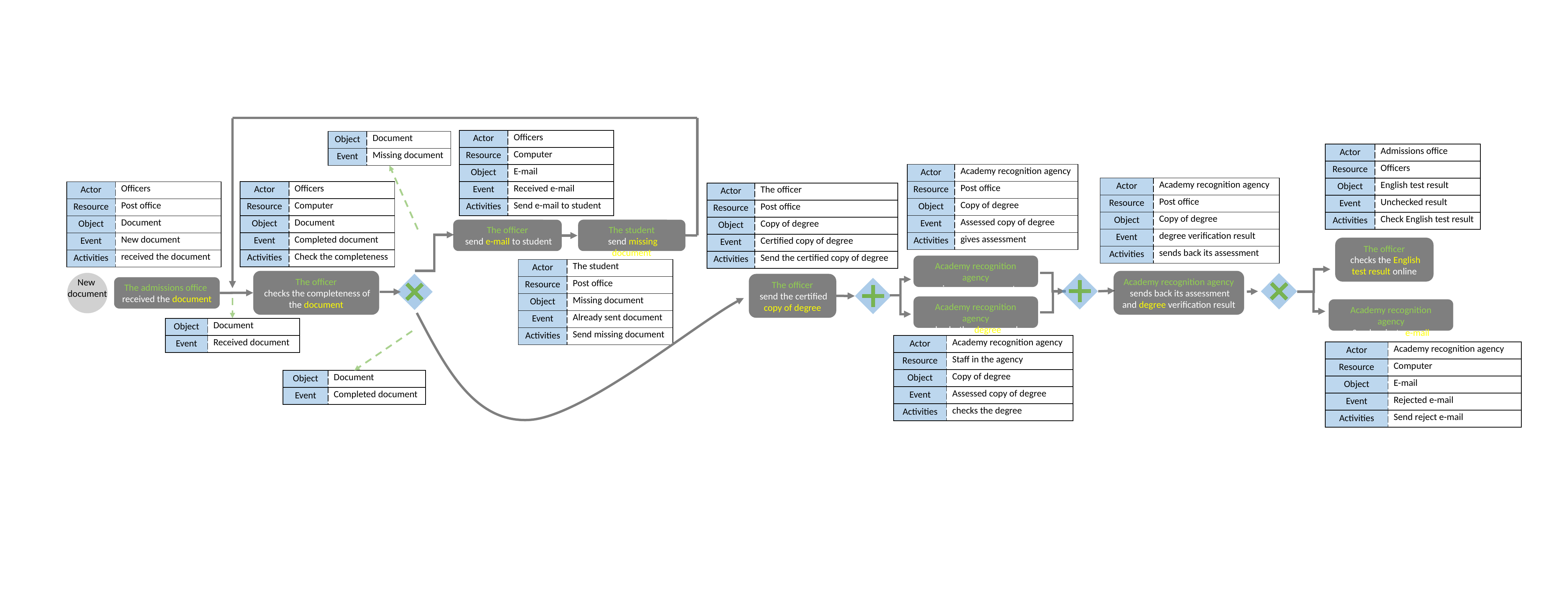

| Actor | Officers |
| --- | --- |
| Resource | Computer |
| Object | E-mail |
| Event | Received e-mail |
| Activities | Send e-mail to student |
| Object | Document |
| --- | --- |
| Event | Missing document |
| Actor | Admissions office |
| --- | --- |
| Resource | Officers |
| Object | English test result |
| Event | Unchecked result |
| Activities | Check English test result |
| Actor | Academy recognition agency |
| --- | --- |
| Resource | Post office |
| Object | Copy of degree |
| Event | Assessed copy of degree |
| Activities | gives assessment |
| Actor | Academy recognition agency |
| --- | --- |
| Resource | Post office |
| Object | Copy of degree |
| Event | degree verification result |
| Activities | sends back its assessment |
| Actor | Officers |
| --- | --- |
| Resource | Computer |
| Object | Document |
| Event | Completed document |
| Activities | Check the completeness |
| Actor | Officers |
| --- | --- |
| Resource | Post office |
| Object | Document |
| Event | New document |
| Activities | received the document |
| Actor | The officer |
| --- | --- |
| Resource | Post office |
| Object | Copy of degree |
| Event | Certified copy of degree |
| Activities | Send the certified copy of degree |
The student
 send missing document
The officer
 send e-mail to student
The officer
 checks the English test result online
Academy recognition agency
 gives an assessment
| Actor | The student |
| --- | --- |
| Resource | Post office |
| Object | Missing document |
| Event | Already sent document |
| Activities | Send missing document |
The officer
 checks the completeness of
the document
Academy recognition agency
 sends back its assessment
and degree verification result

New
document
The officer
 send the certified
copy of degree

The admissions office
received the document

Academy recognition agency
checks the degree and

Academy recognition agency
Sends rejects e-mail
| Object | Document |
| --- | --- |
| Event | Received document |
| Actor | Academy recognition agency |
| --- | --- |
| Resource | Staff in the agency |
| Object | Copy of degree |
| Event | Assessed copy of degree |
| Activities | checks the degree |
| Actor | Academy recognition agency |
| --- | --- |
| Resource | Computer |
| Object | E-mail |
| Event | Rejected e-mail |
| Activities | Send reject e-mail |
| Object | Document |
| --- | --- |
| Event | Completed document |